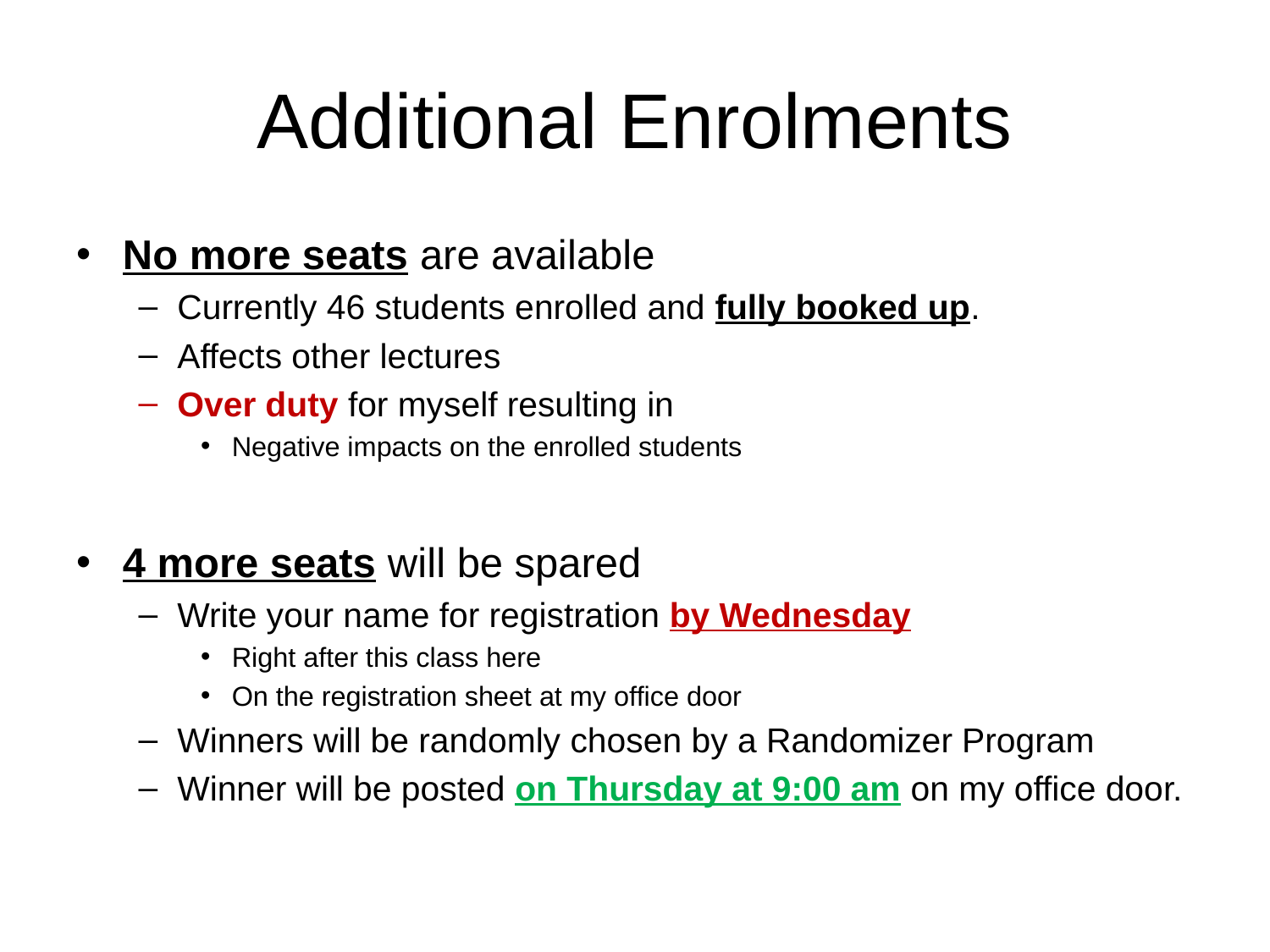

# Additional Enrolments
No more seats are available
Currently 46 students enrolled and fully booked up.
Affects other lectures
Over duty for myself resulting in
Negative impacts on the enrolled students

4 more seats will be spared
Write your name for registration by Wednesday
Right after this class here
On the registration sheet at my office door
Winners will be randomly chosen by a Randomizer Program
Winner will be posted on Thursday at 9:00 am on my office door.